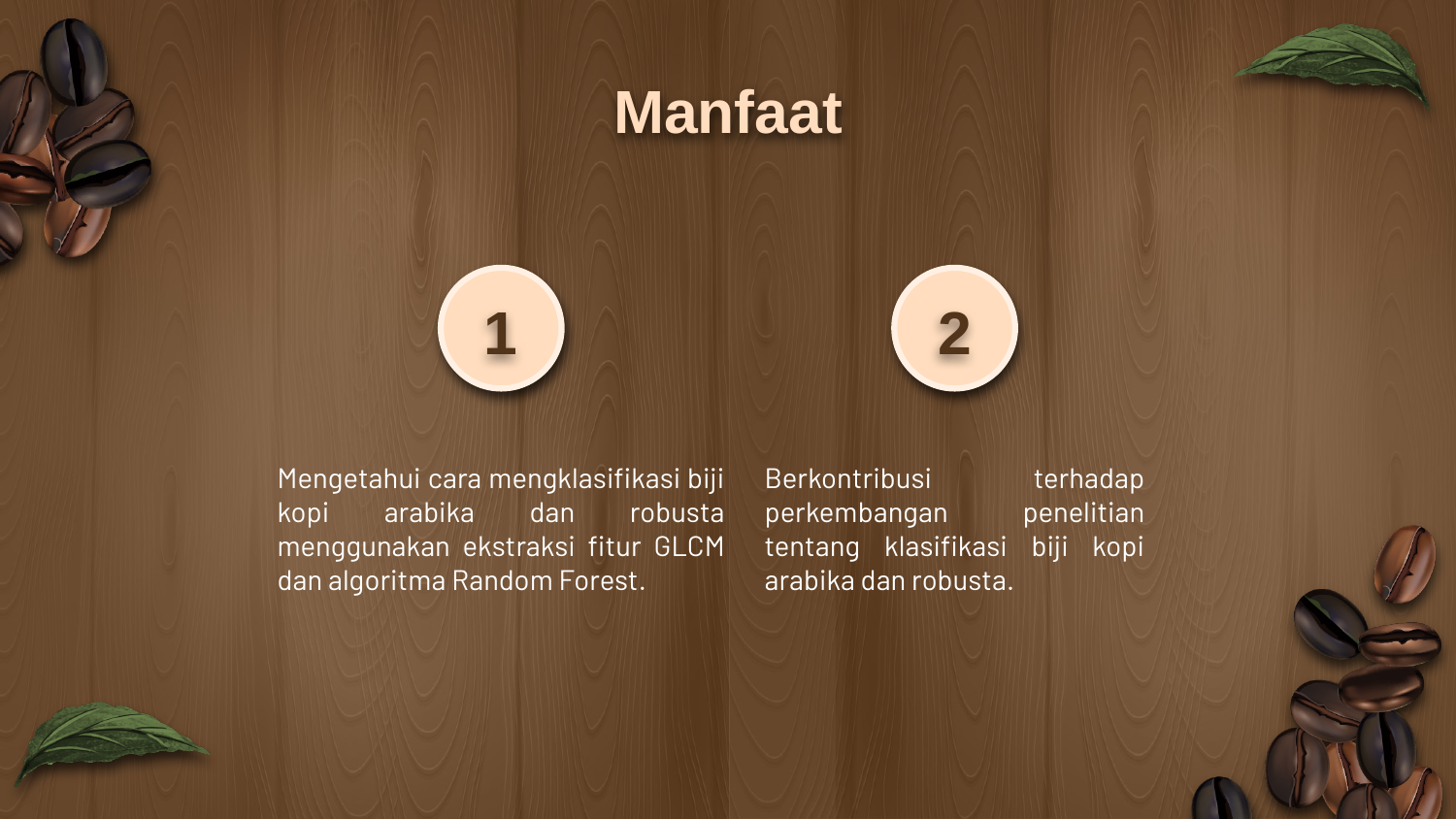

Manfaat

1
2
Mengetahui cara mengklasifikasi biji kopi arabika dan robusta menggunakan ekstraksi fitur GLCM dan algoritma Random Forest.
Berkontribusi terhadap perkembangan penelitian tentang klasifikasi biji kopi arabika dan robusta.